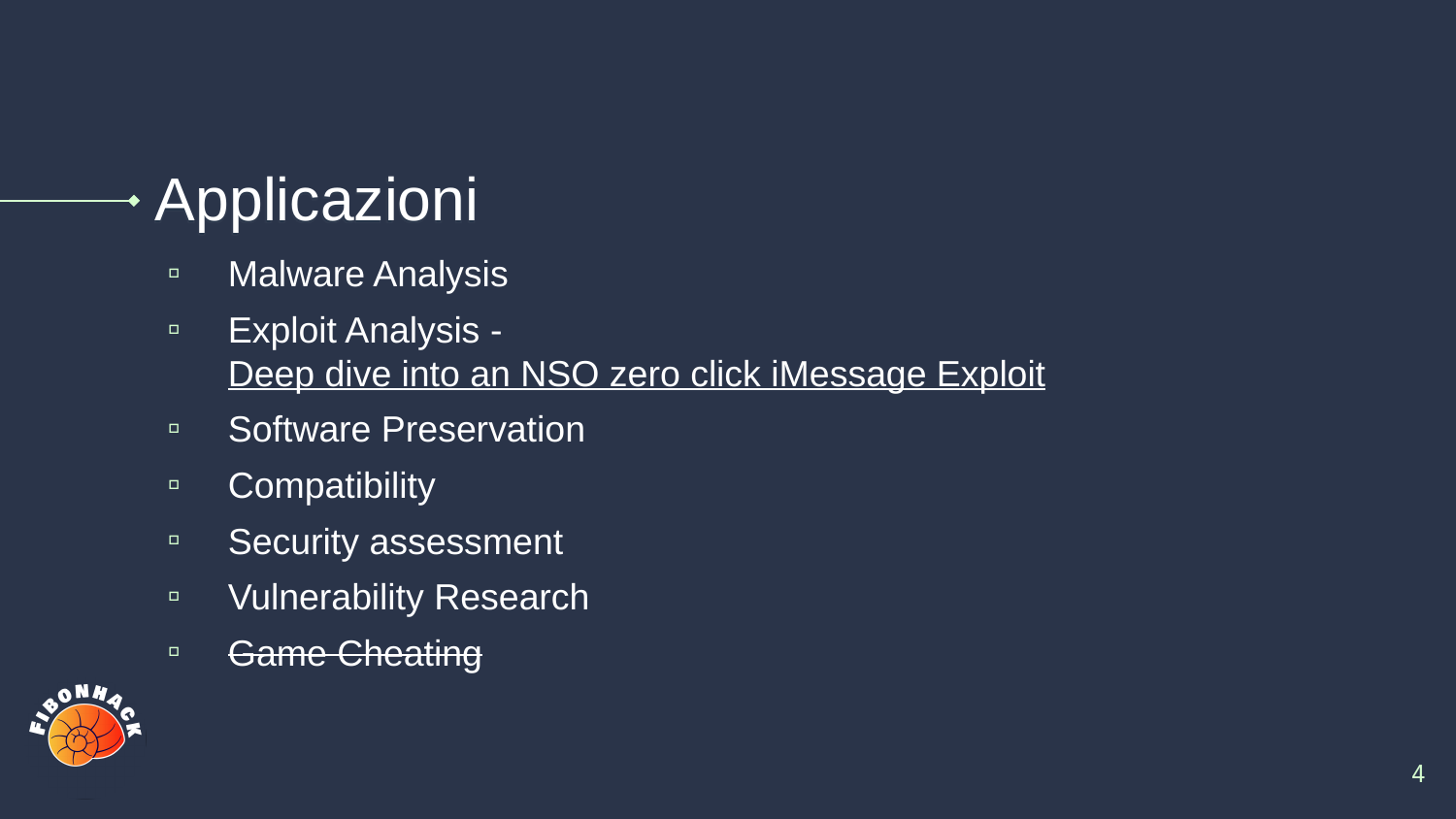

# Applicazioni
Malware Analysis
Exploit Analysis - Deep dive into an NSO zero click iMessage Exploit
Software Preservation
Compatibility
Security assessment
Vulnerability Research
Game Cheating
4